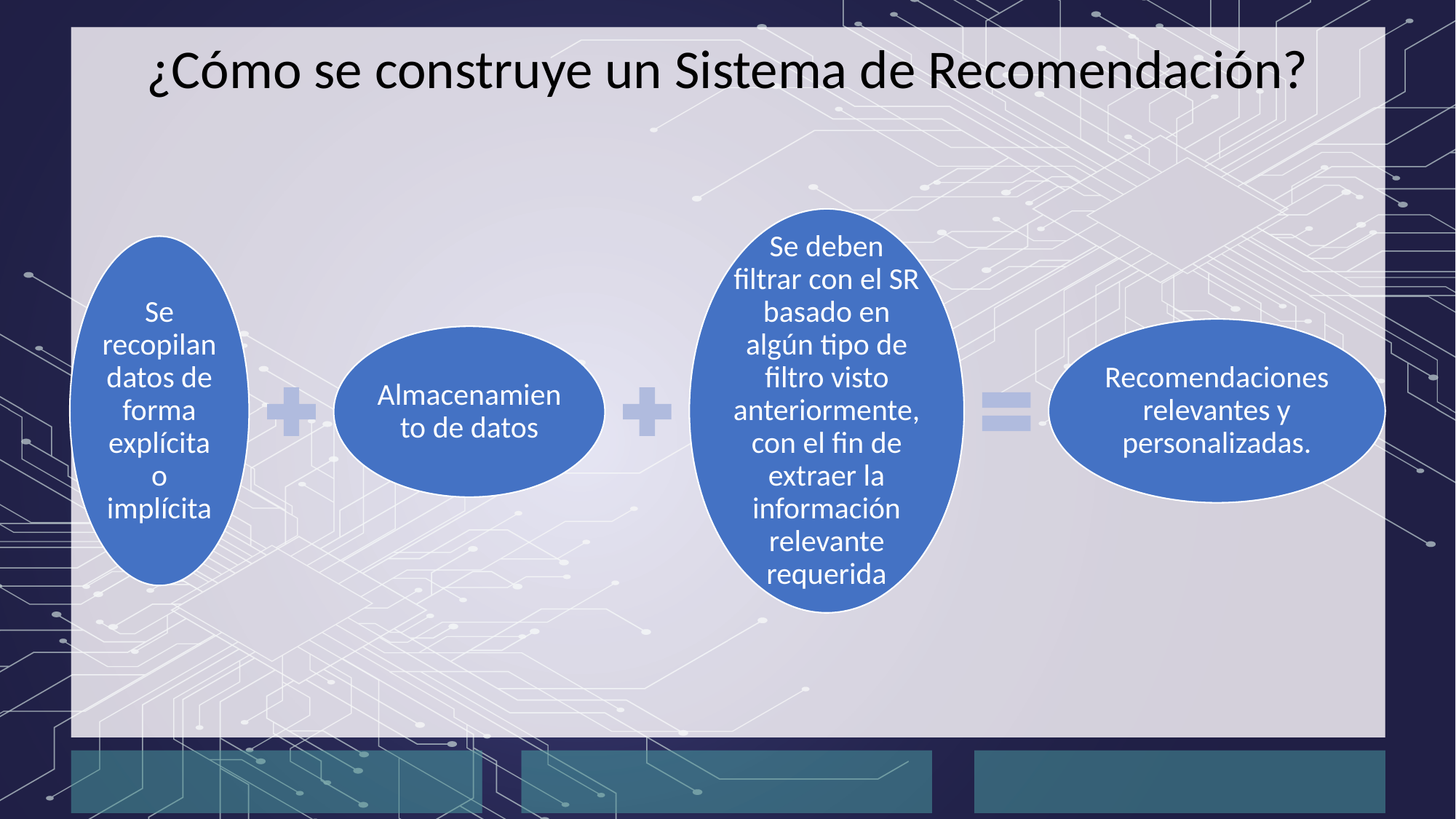

¿Cómo se construye un Sistema de Recomendación?
Se recopilan datos de forma explícita o implícita

Almacenamiento de datos

Se deben filtrar con el SR basado en algún tipo de filtro visto anteriormente, con el fin de extraer la información relevante requerida

Recomendaciones relevantes y personalizadas.